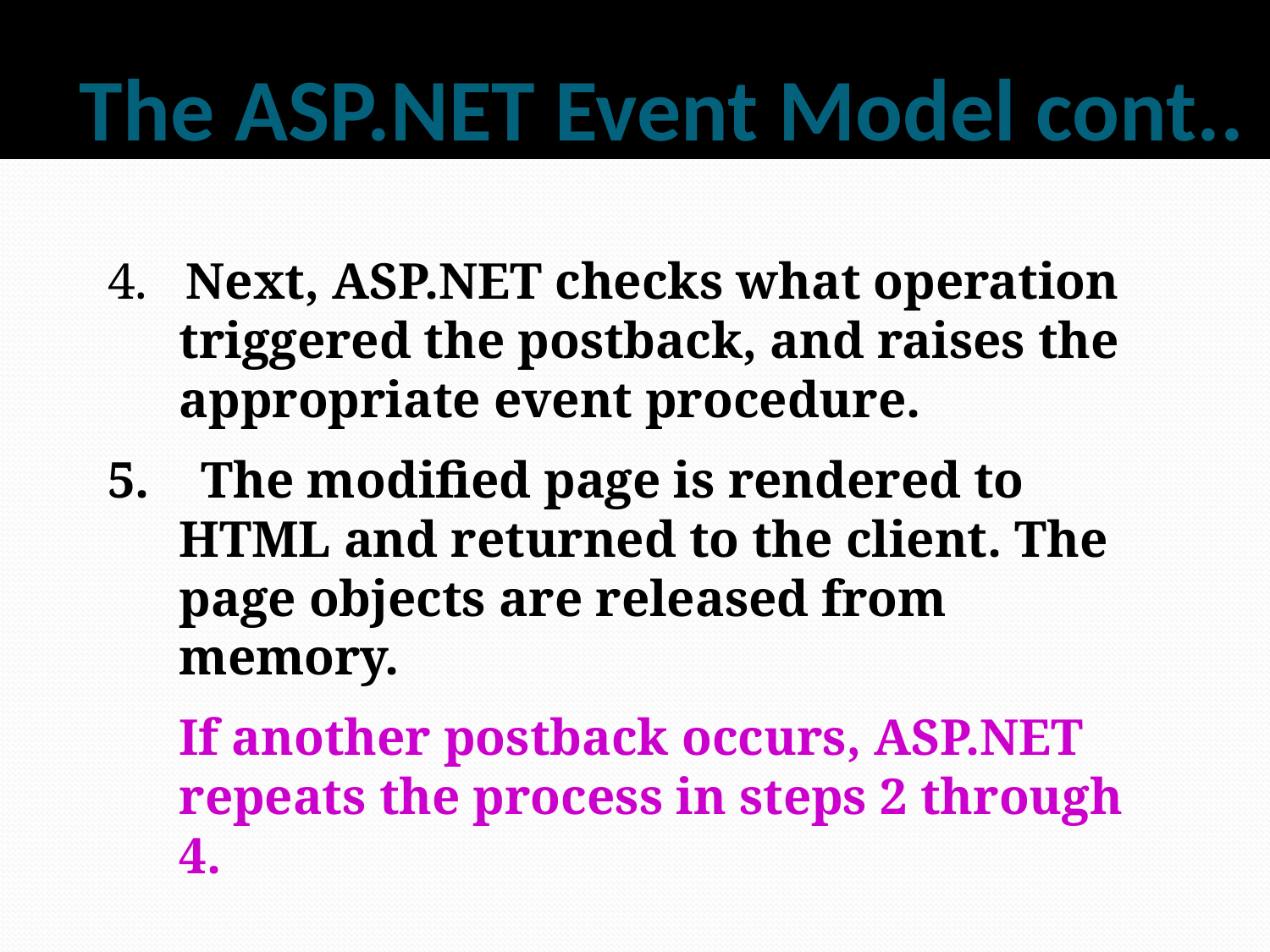

The ASP.NET Event Model cont..
4.   Next, ASP.NET checks what operation triggered the postback, and raises the appropriate event procedure.
5.    The modified page is rendered to HTML and returned to the client. The page objects are released from memory.
	If another postback occurs, ASP.NET repeats the process in steps 2 through 4.